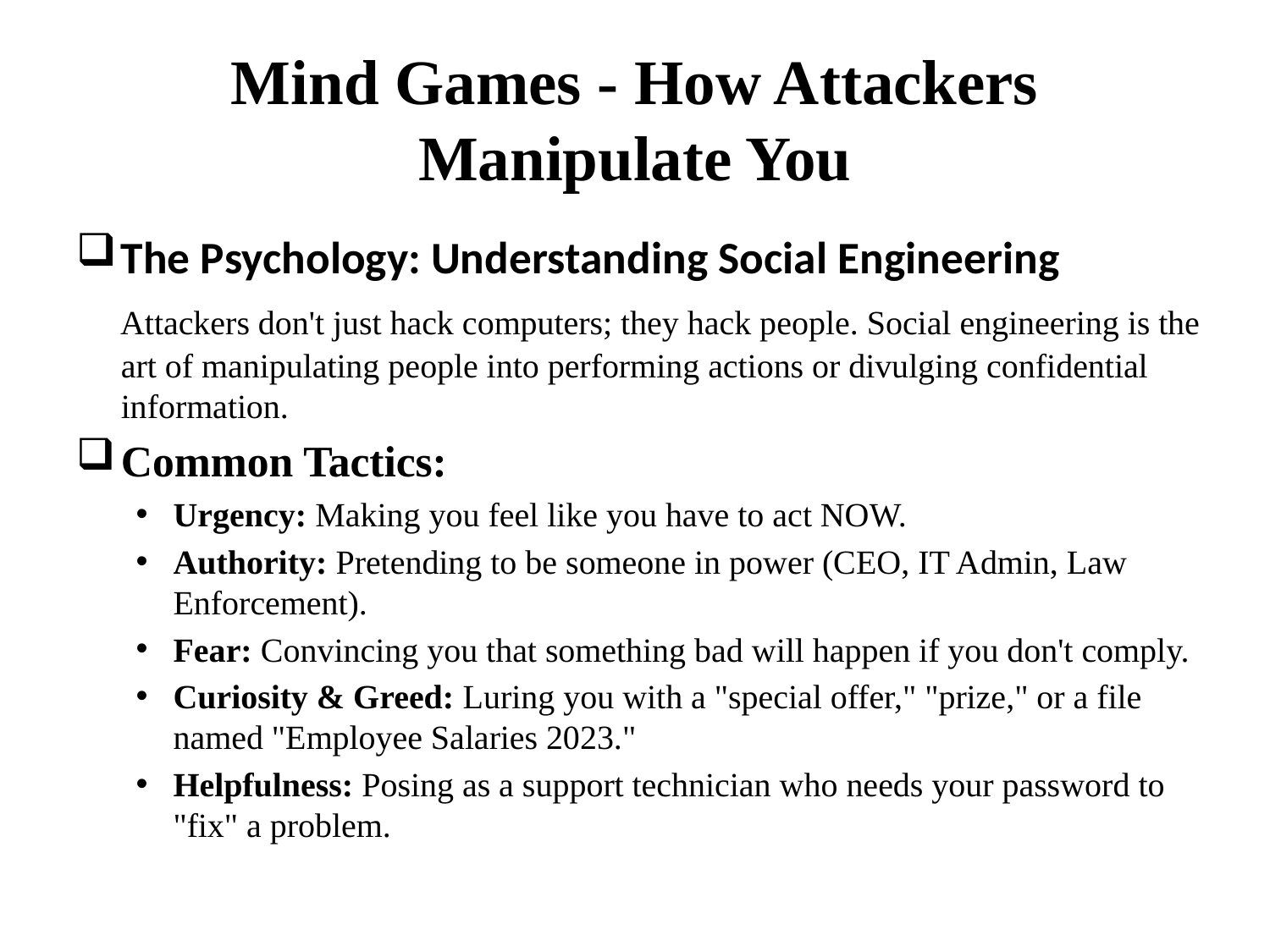

# Mind Games - How Attackers Manipulate You
The Psychology: Understanding Social Engineering
    Attackers don't just hack computers; they hack people. Social engineering is the art of manipulating people into performing actions or divulging confidential information.
Common Tactics:
Urgency: Making you feel like you have to act NOW.
Authority: Pretending to be someone in power (CEO, IT Admin, Law Enforcement).
Fear: Convincing you that something bad will happen if you don't comply.
Curiosity & Greed: Luring you with a "special offer," "prize," or a file named "Employee Salaries 2023."
Helpfulness: Posing as a support technician who needs your password to "fix" a problem.